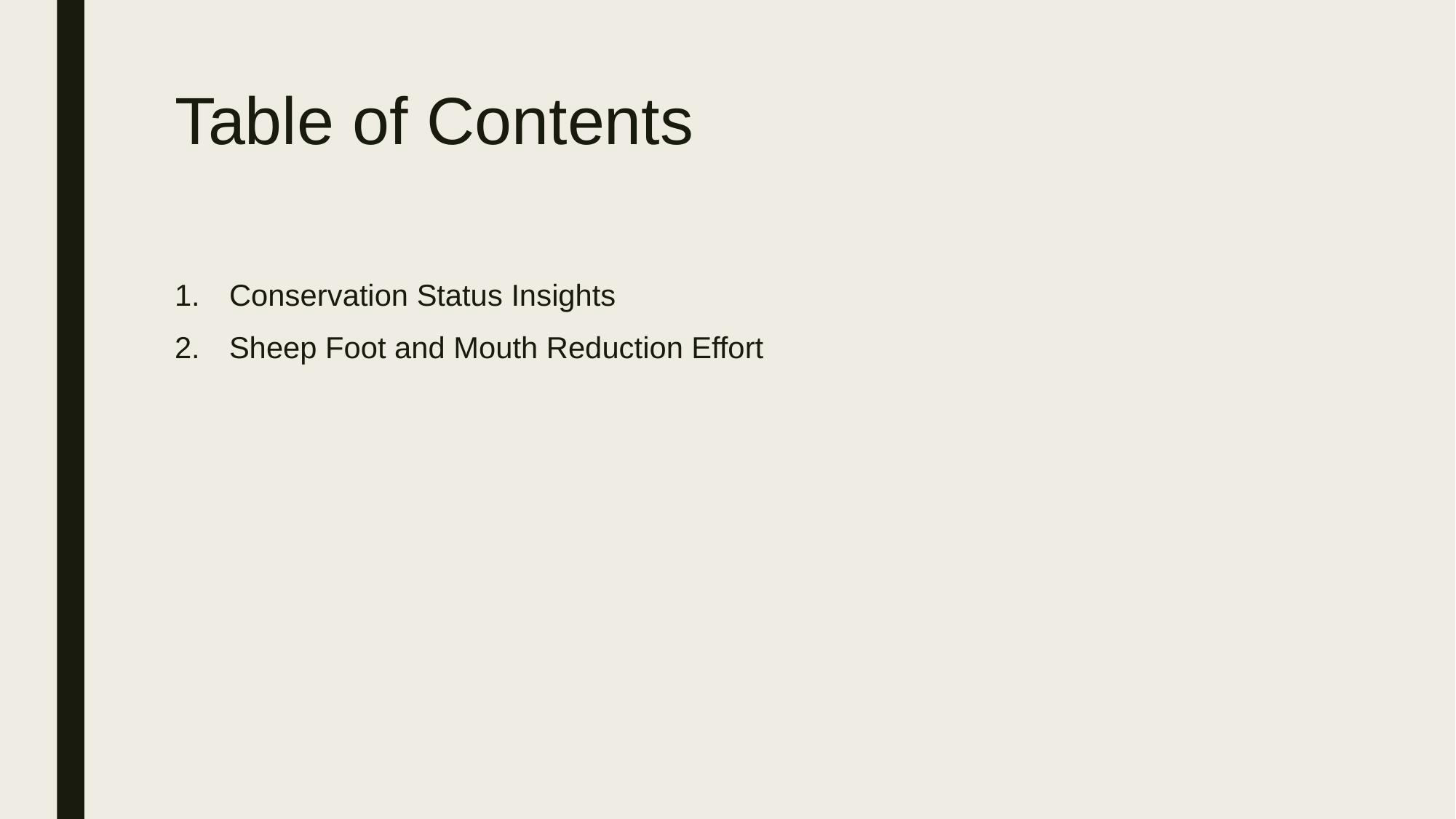

# Table of Contents
Conservation Status Insights
Sheep Foot and Mouth Reduction Effort